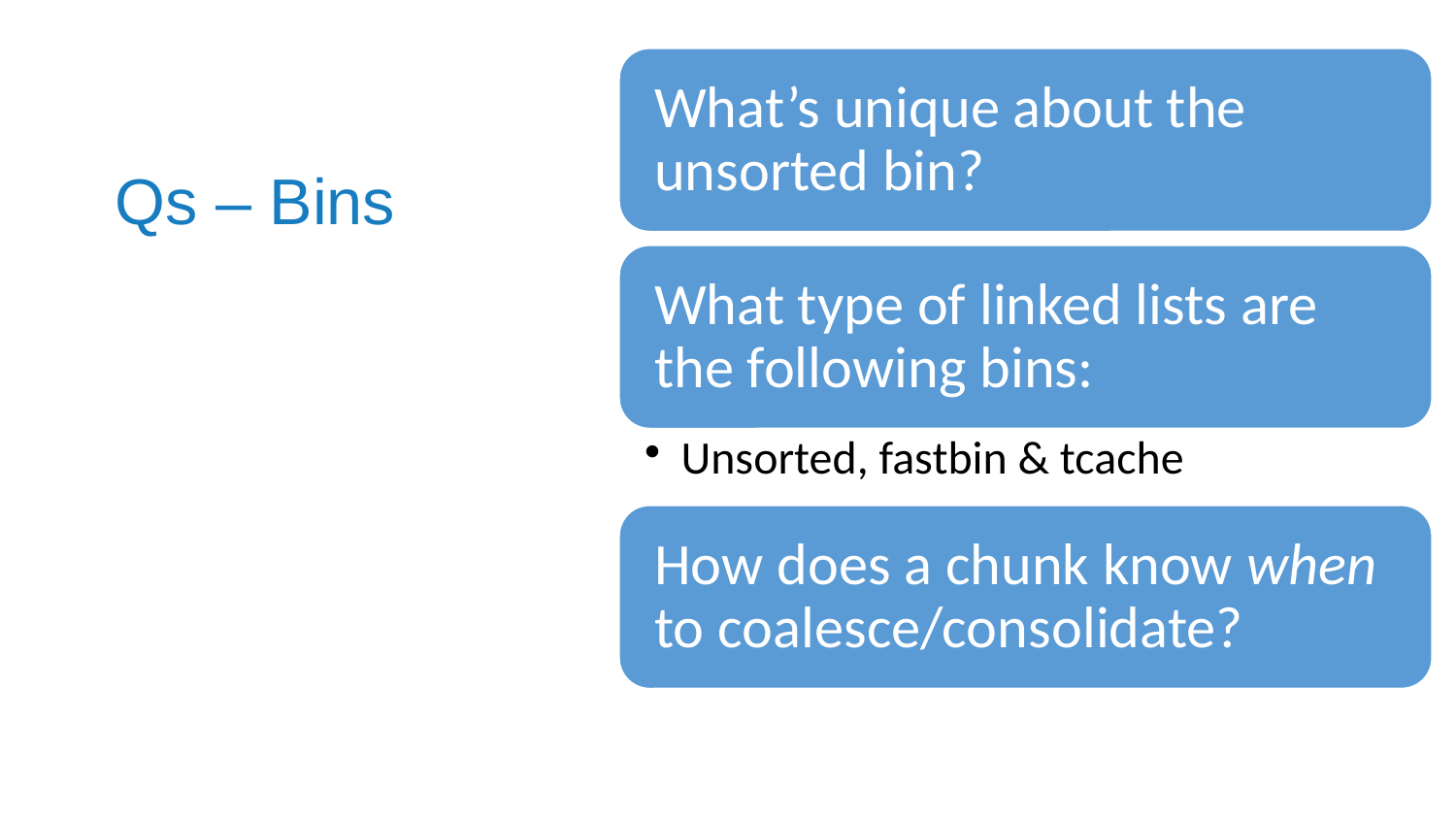

What’s unique about the unsorted bin?
What type of linked lists are the following bins:
Unsorted, fastbin & tcache
How does a chunk know when to coalesce/consolidate?
# Qs – Bins